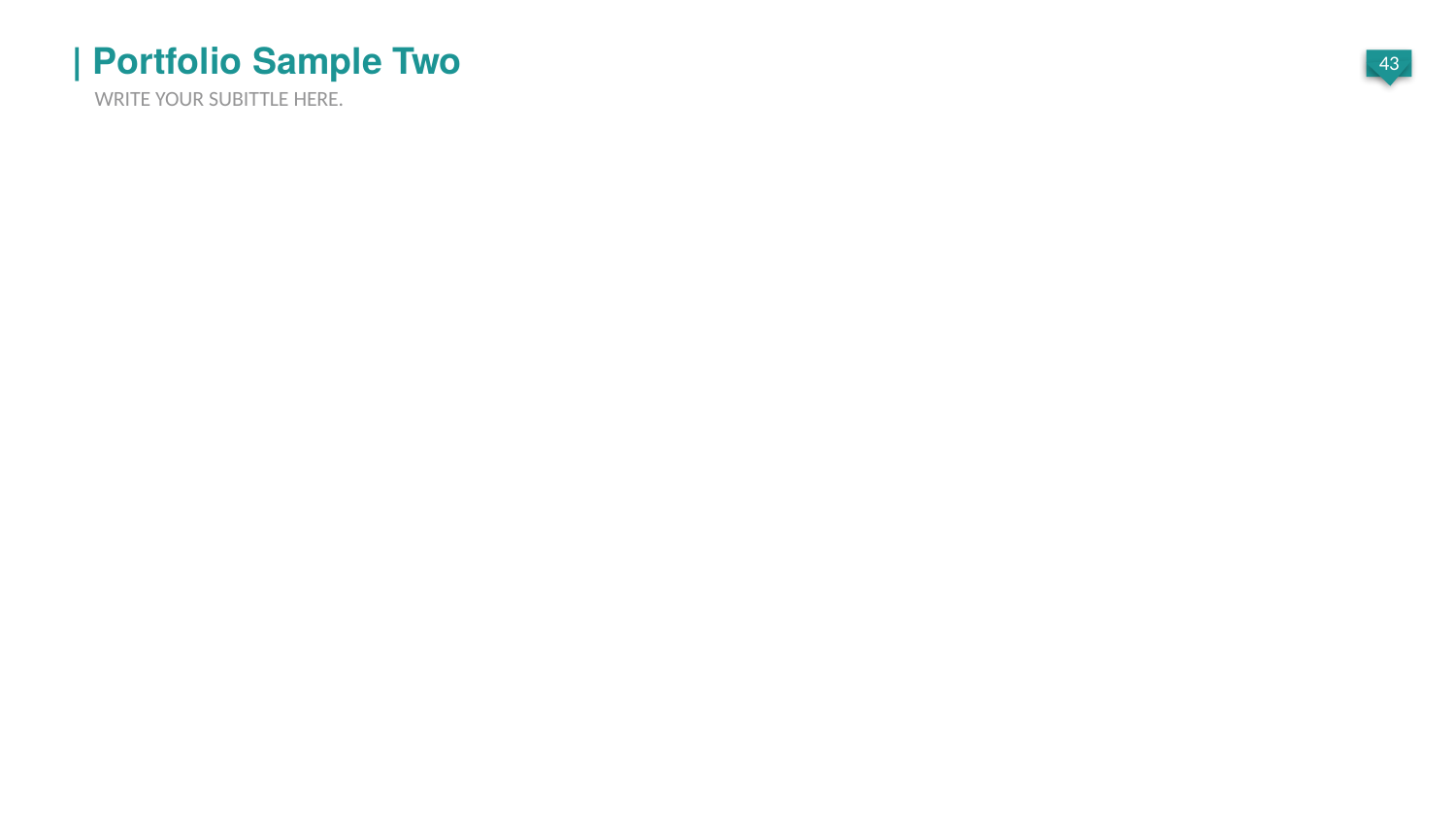

| Portfolio Sample Two
WRITE YOUR SUBITTLE HERE.